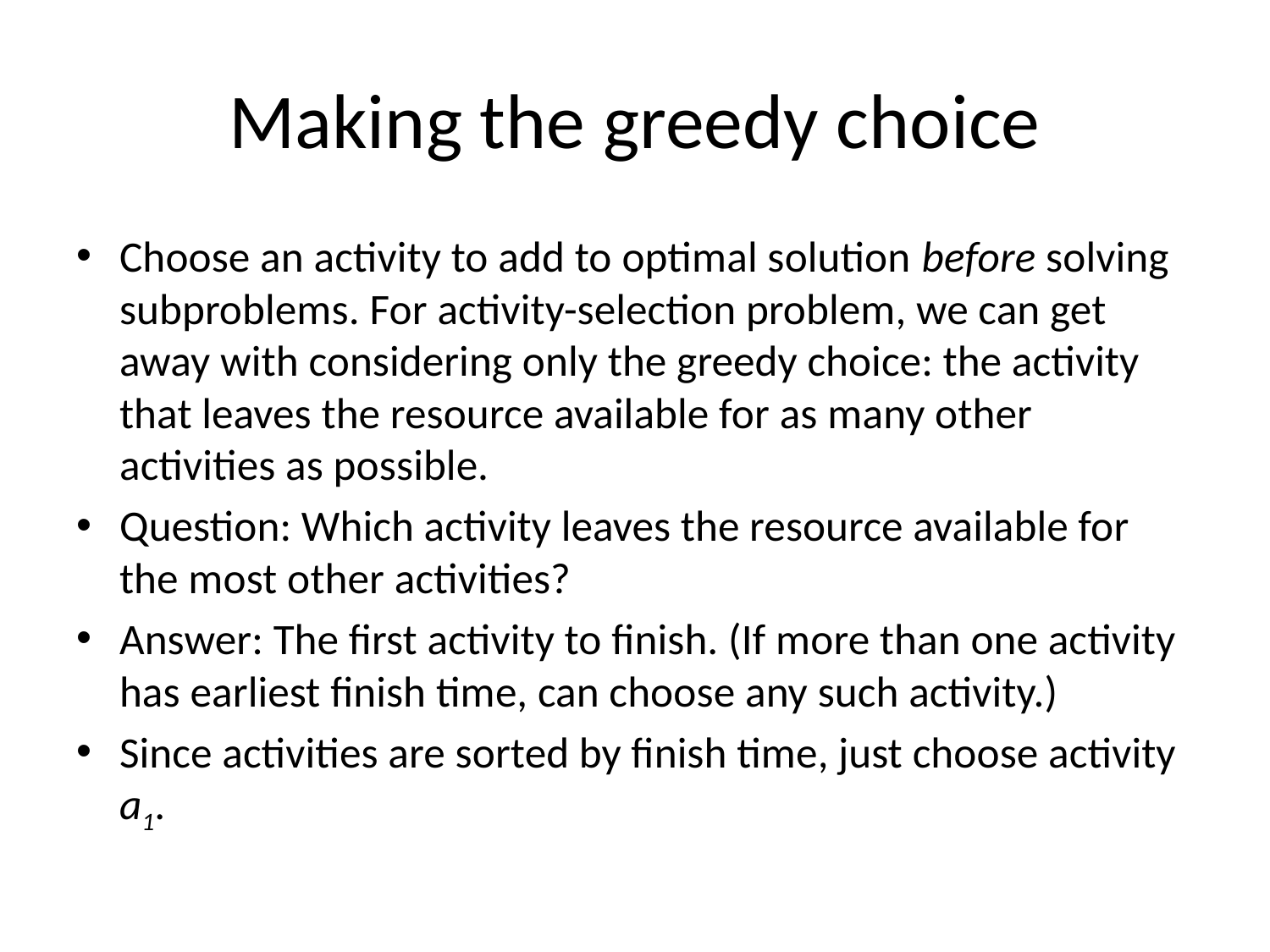

# Making the greedy choice
Choose an activity to add to optimal solution before solving subproblems. For activity-selection problem, we can get away with considering only the greedy choice: the activity that leaves the resource available for as many other activities as possible.
Question: Which activity leaves the resource available for the most other activities?
Answer: The first activity to finish. (If more than one activity has earliest finish time, can choose any such activity.)
Since activities are sorted by finish time, just choose activity a1.